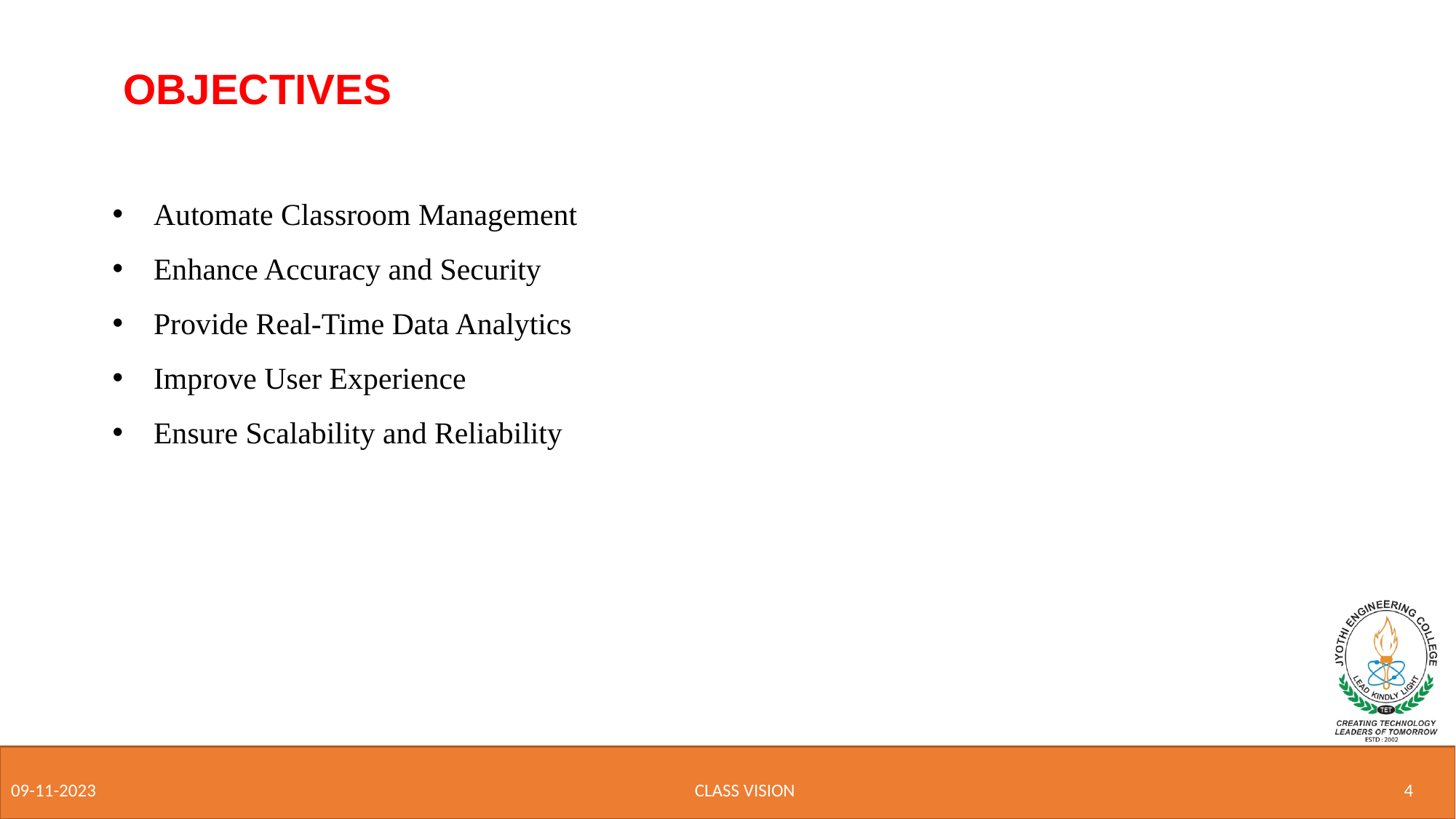

OBJECTIVES
Automate Classroom Management
Enhance Accuracy and Security
Provide Real-Time Data Analytics
Improve User Experience
Ensure Scalability and Reliability

CLASS VISION
4
09-11-2023